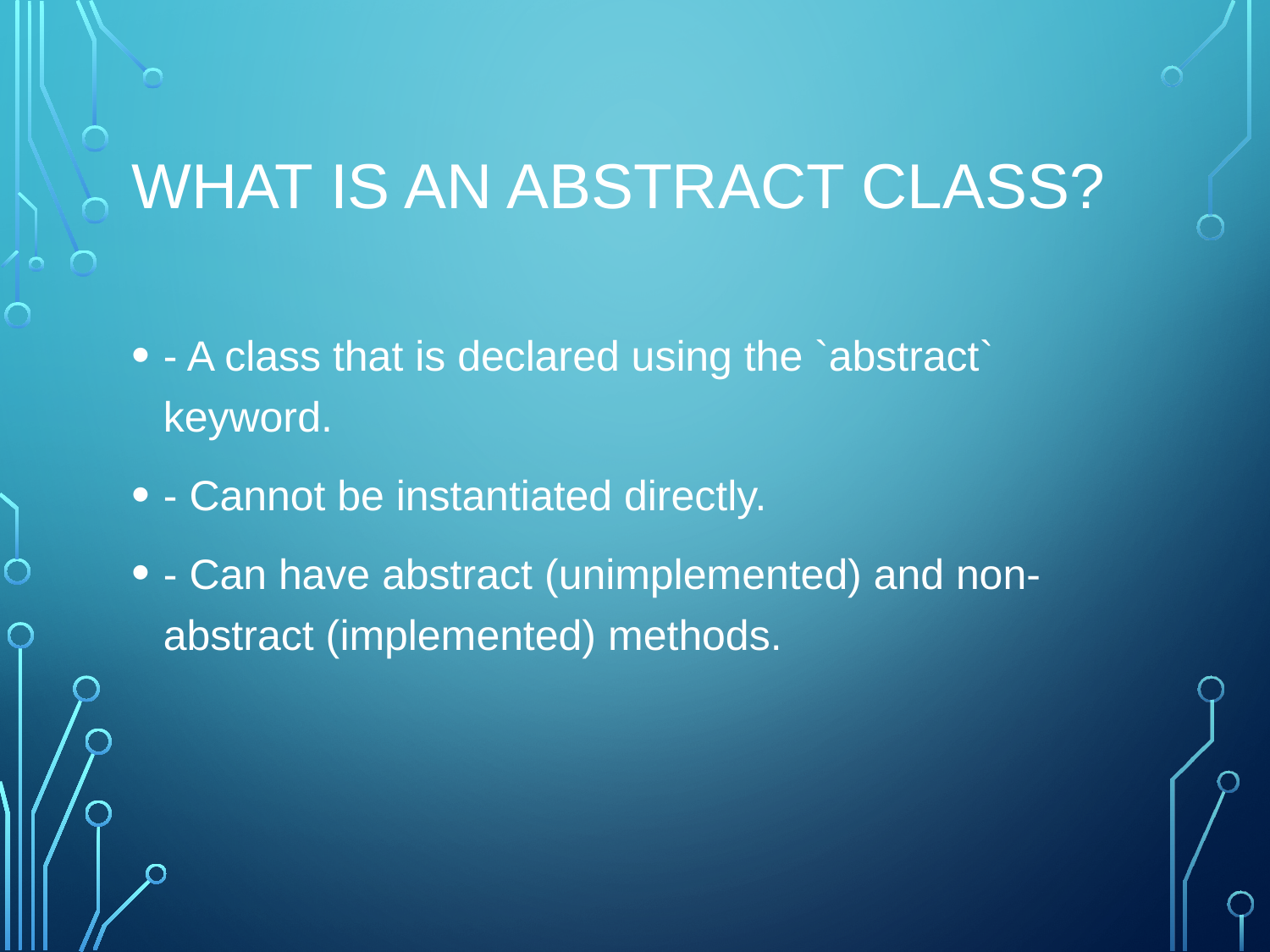

# What is an Abstract Class?
- A class that is declared using the `abstract` keyword.
- Cannot be instantiated directly.
- Can have abstract (unimplemented) and non-abstract (implemented) methods.